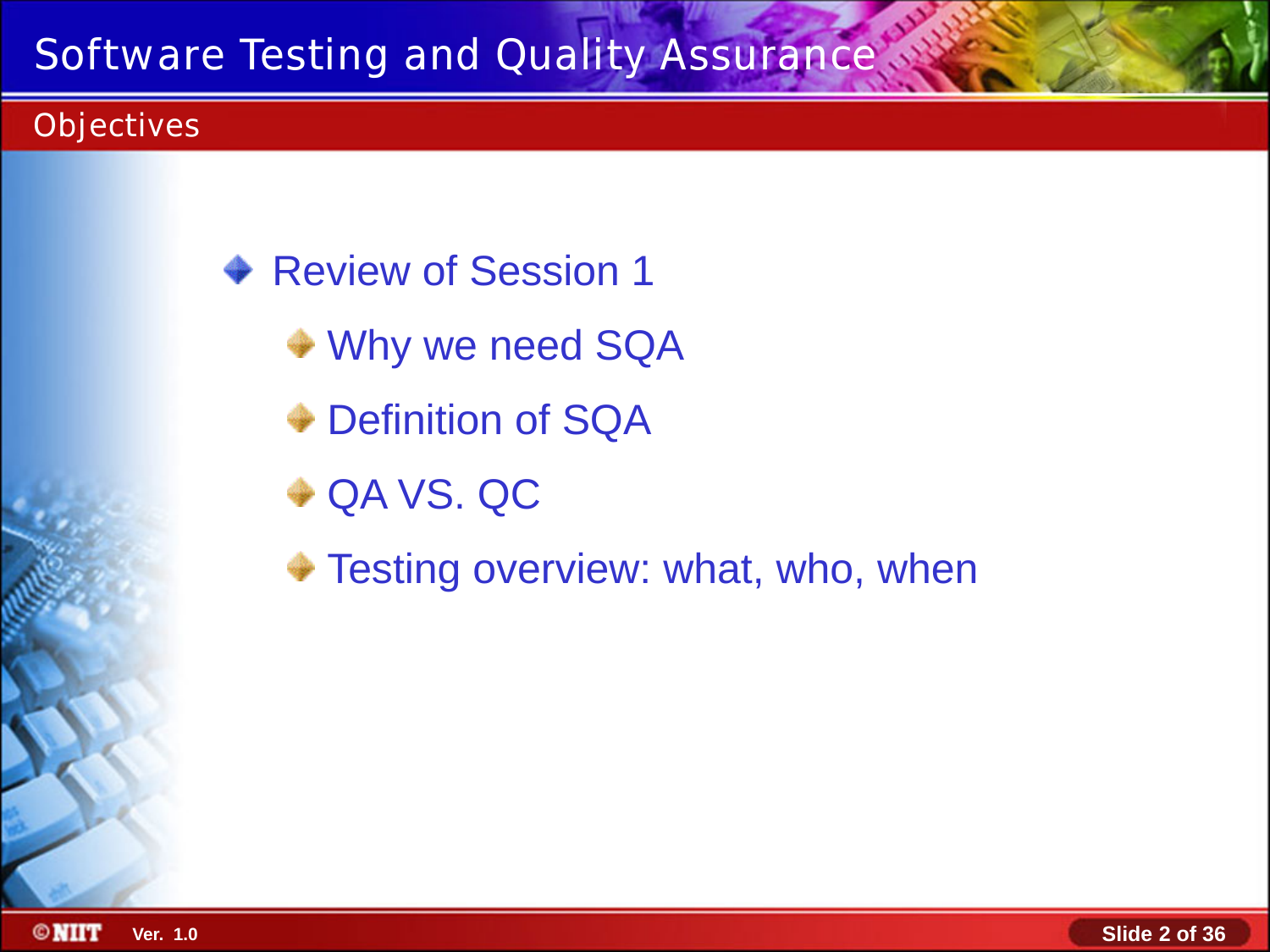

Objectives
Review of Session 1
Why we need SQA
Definition of SQA
QA VS. QC
Testing overview: what, who, when